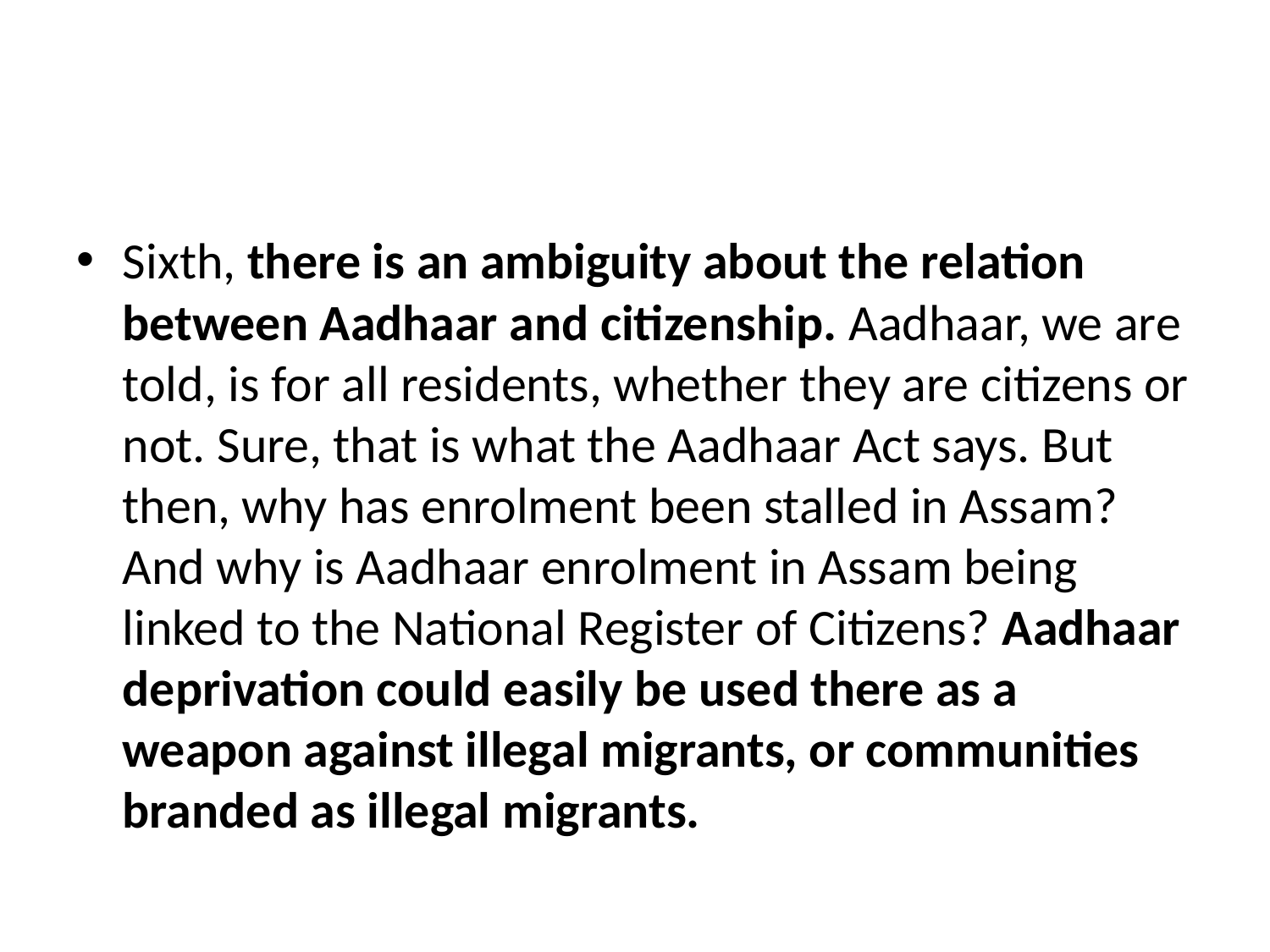

#
Sixth, there is an ambiguity about the relation between Aadhaar and citizenship. Aadhaar, we are told, is for all residents, whether they are citizens or not. Sure, that is what the Aadhaar Act says. But then, why has enrolment been stalled in Assam? And why is Aadhaar enrolment in Assam being linked to the National Register of Citizens? Aadhaar deprivation could easily be used there as a weapon against illegal migrants, or communities branded as illegal migrants.